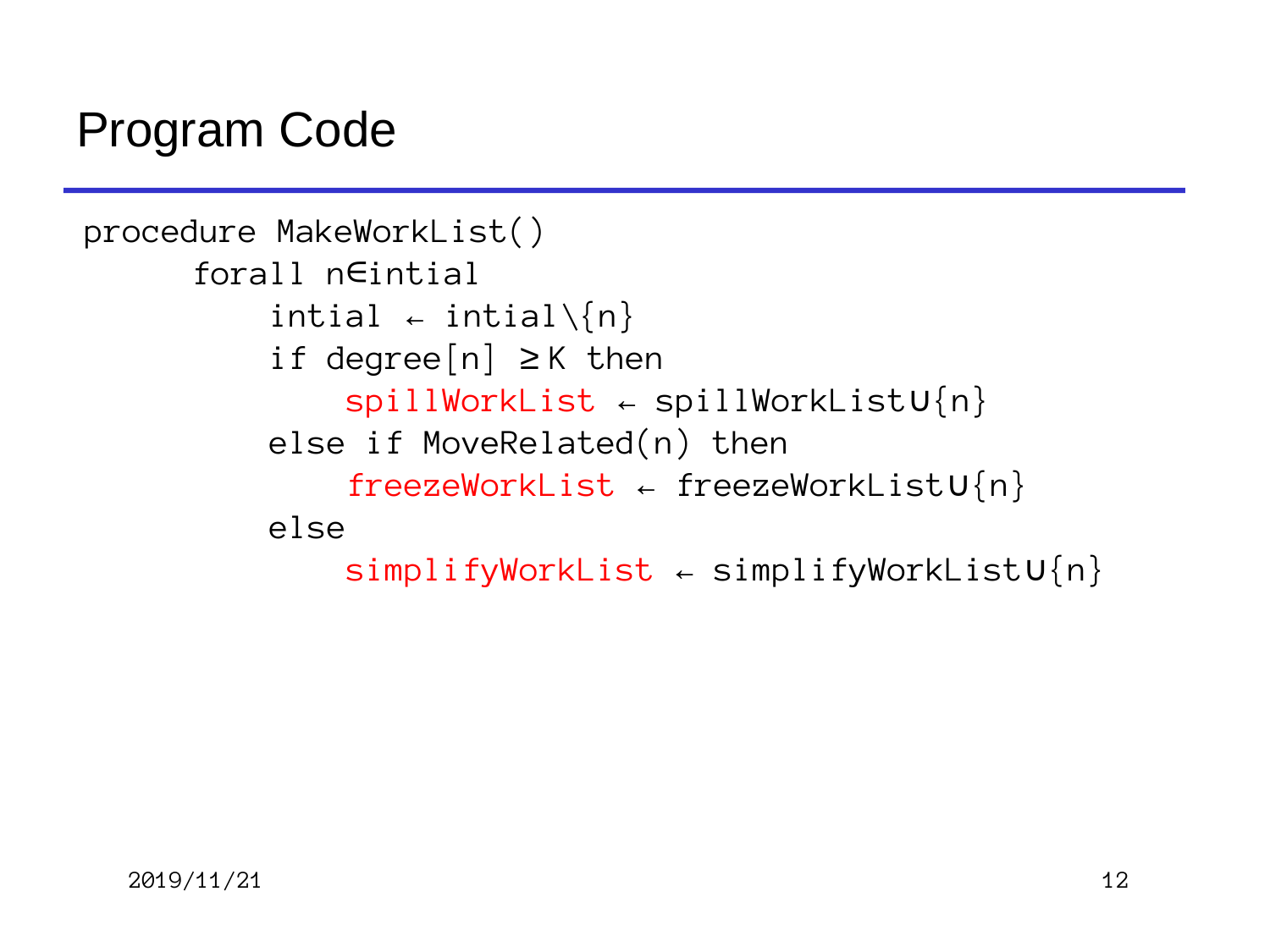

# Program Code
 procedure MakeWorkList()
	forall n∈intial
	    intial ← intial\{n}
	    if degree[n] ≥ K then
	        spillWorkList ← spillWorkList∪{n}
	    else if MoveRelated(n) then
	        freezeWorkList ← freezeWorkList∪{n}
	    else
	        simplifyWorkList ← simplifyWorkList∪{n}

2019/11/21
12